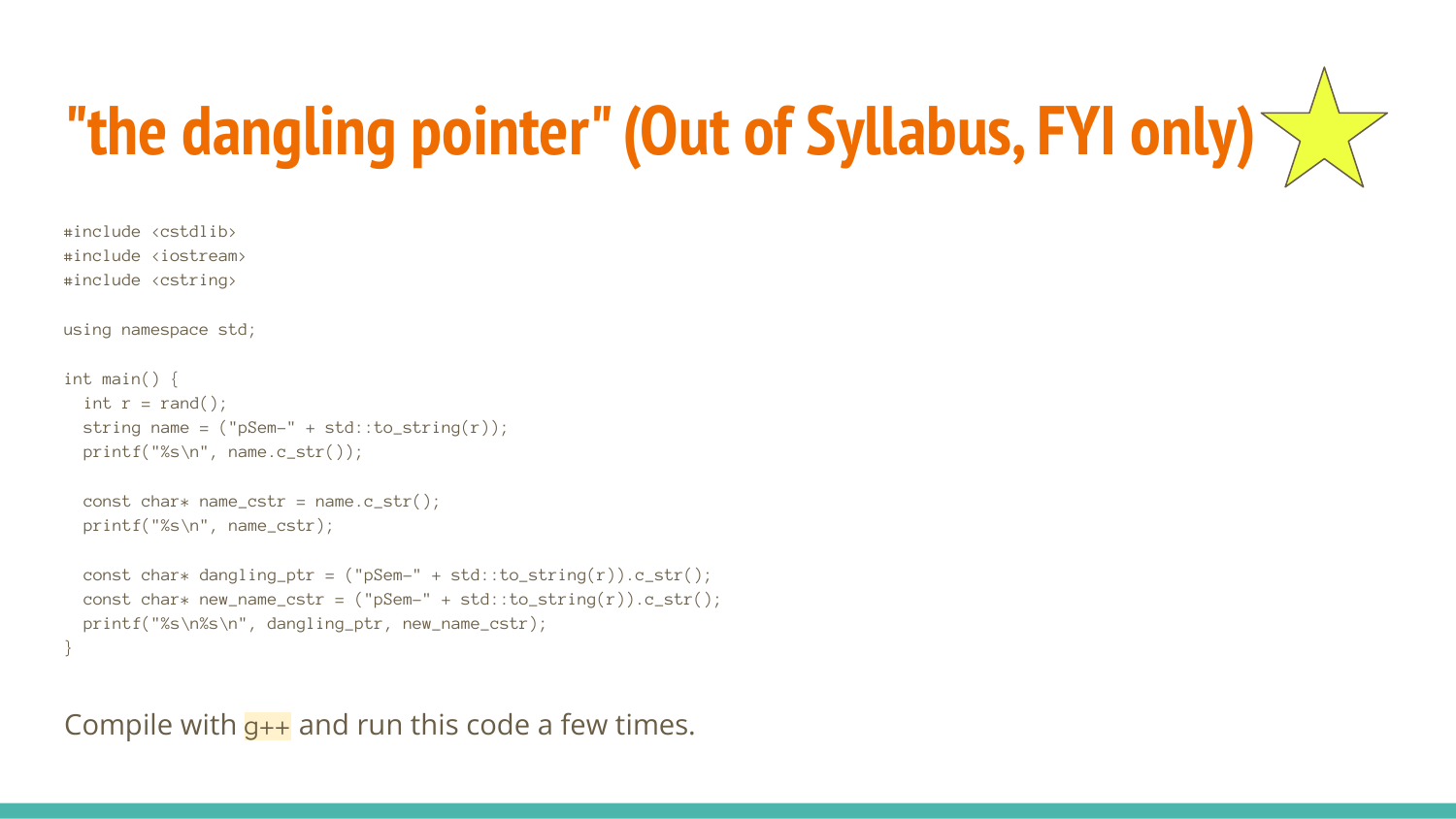

# "the dangling pointer" (Out of Syllabus, FYI only)
#include <cstdlib>
#include <iostream>
#include <cstring>

using namespace std;

int main() {
  int r = rand();
  string name = ("pSem-" + std::to_string(r));
  printf("%s\n", name.c_str());

  const char* name_cstr = name.c_str();
  printf("%s\n", name_cstr);

  const char* dangling_ptr = ("pSem-" + std::to_string(r)).c_str();
  const char* new_name_cstr = ("pSem-" + std::to_string(r)).c_str();
  printf("%s\n%s\n", dangling_ptr, new_name_cstr);
}
Compile with g++ and run this code a few times.